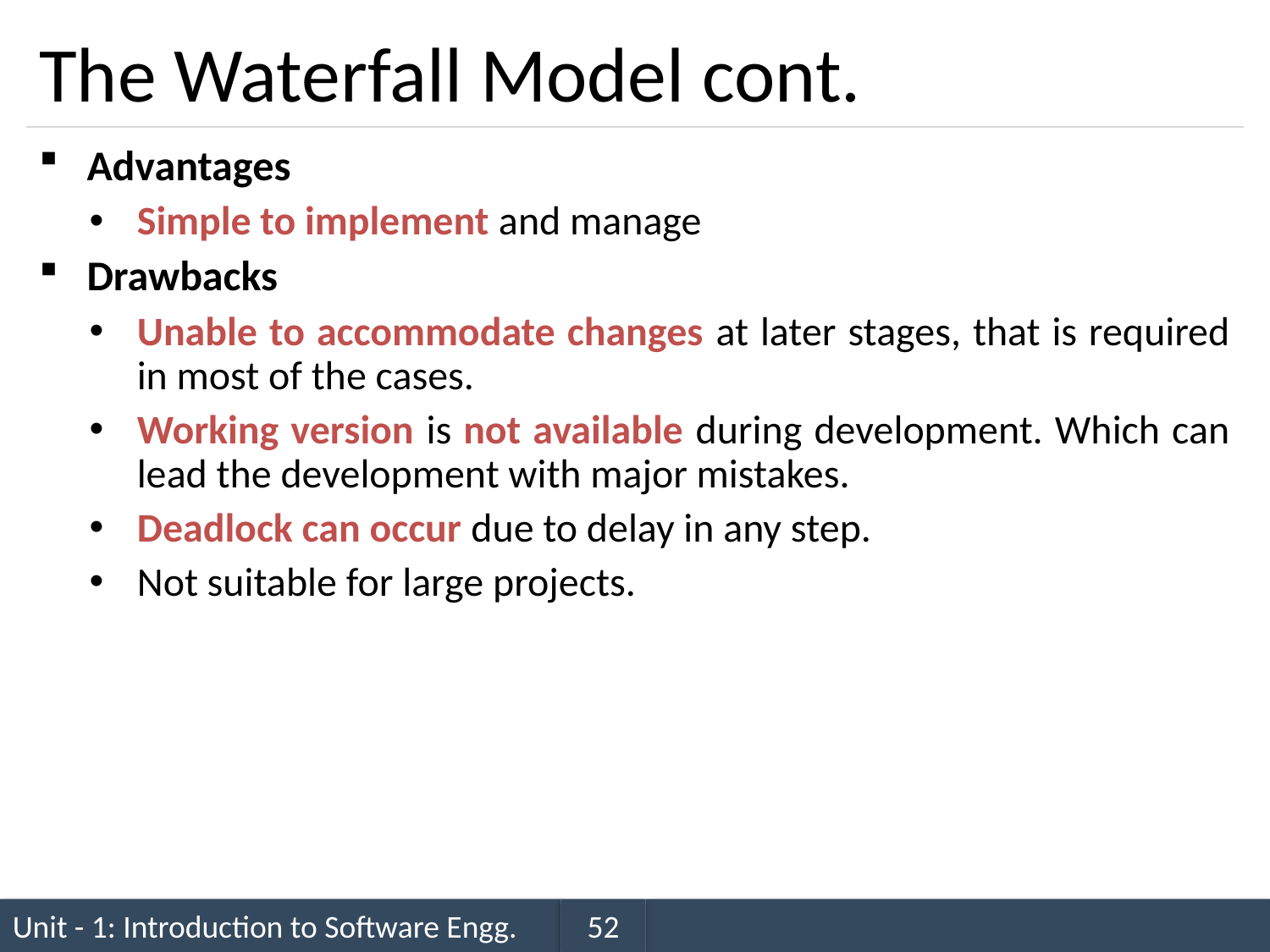

# The Waterfall Model cont.
Advantages
Simple to implement and manage
Drawbacks
Unable to accommodate changes at later stages, that is required in most of the cases.
Working version is not available during development. Which can lead the development with major mistakes.
Deadlock can occur due to delay in any step.
Not suitable for large projects.